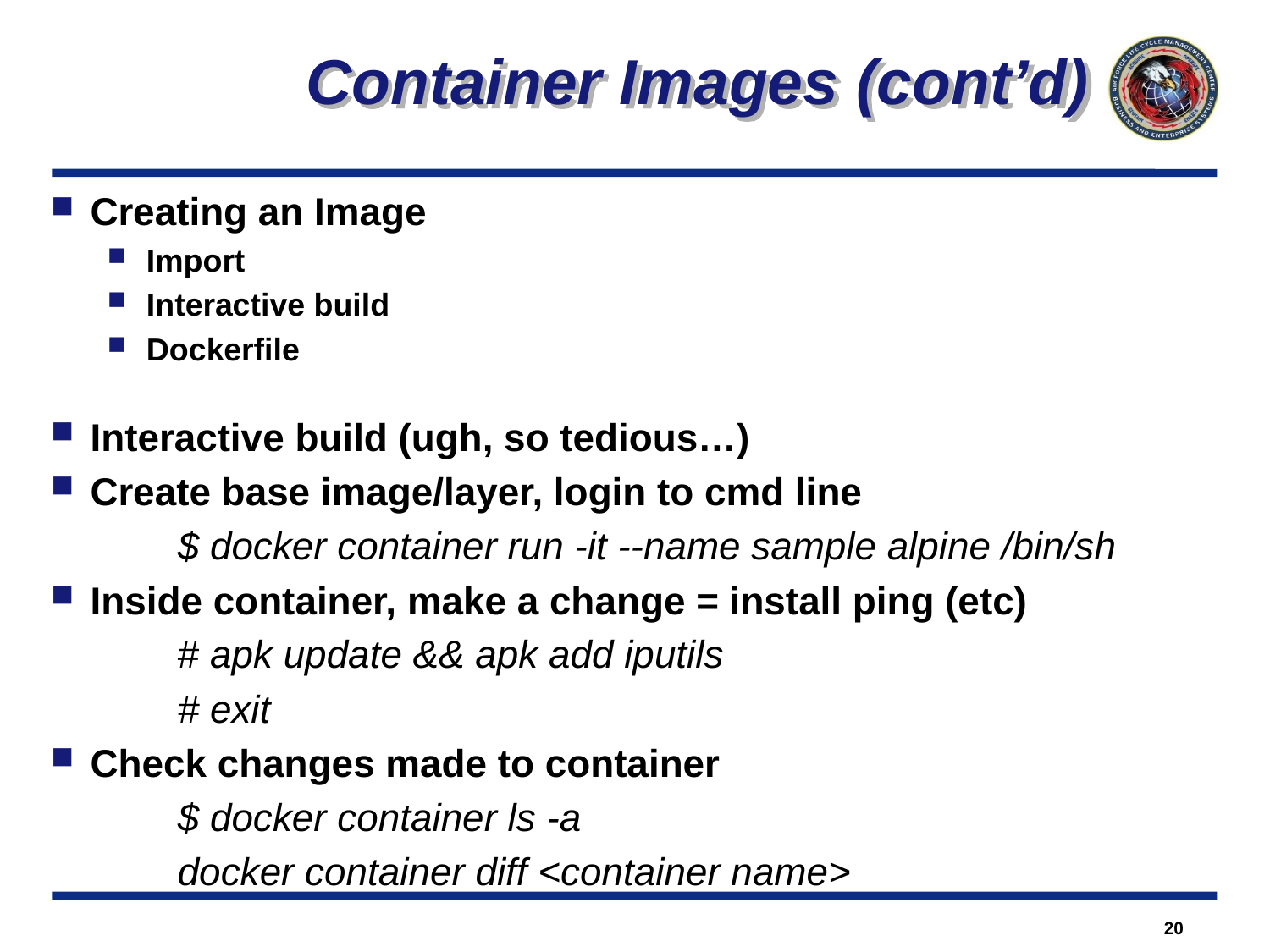

Container Images (cont’d)
Creating an Image
Import
Interactive build
Dockerfile

Interactive build (ugh, so tedious…)
Create base image/layer, login to cmd line
	$ docker container run -it --name sample alpine /bin/sh
Inside container, make a change = install ping (etc)
	# apk update && apk add iputils
	# exit
Check changes made to container
	$ docker container ls -a
	docker container diff <container name>